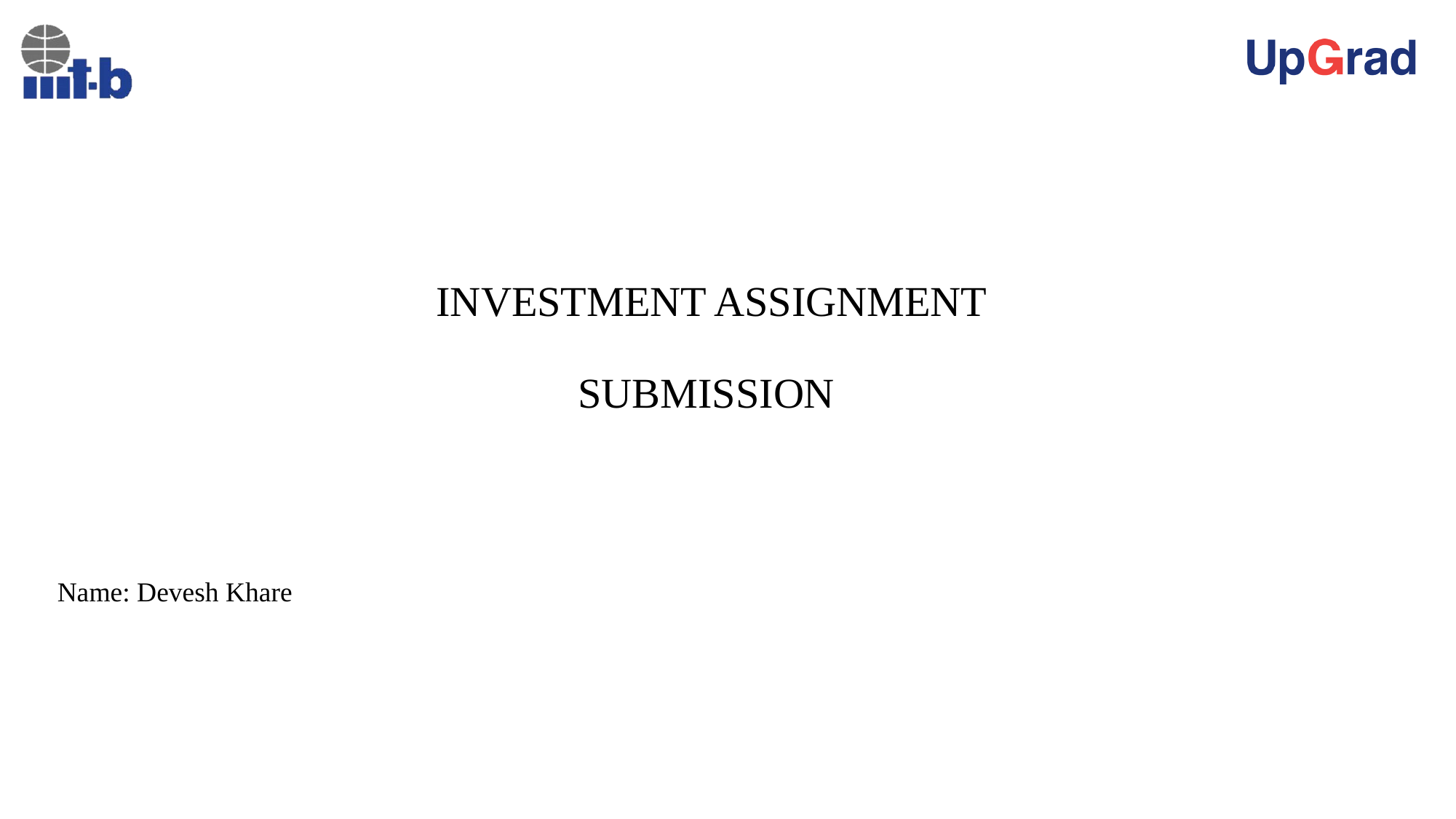

# INVESTMENT ASSIGNMENT SUBMISSION
Name: Devesh Khare